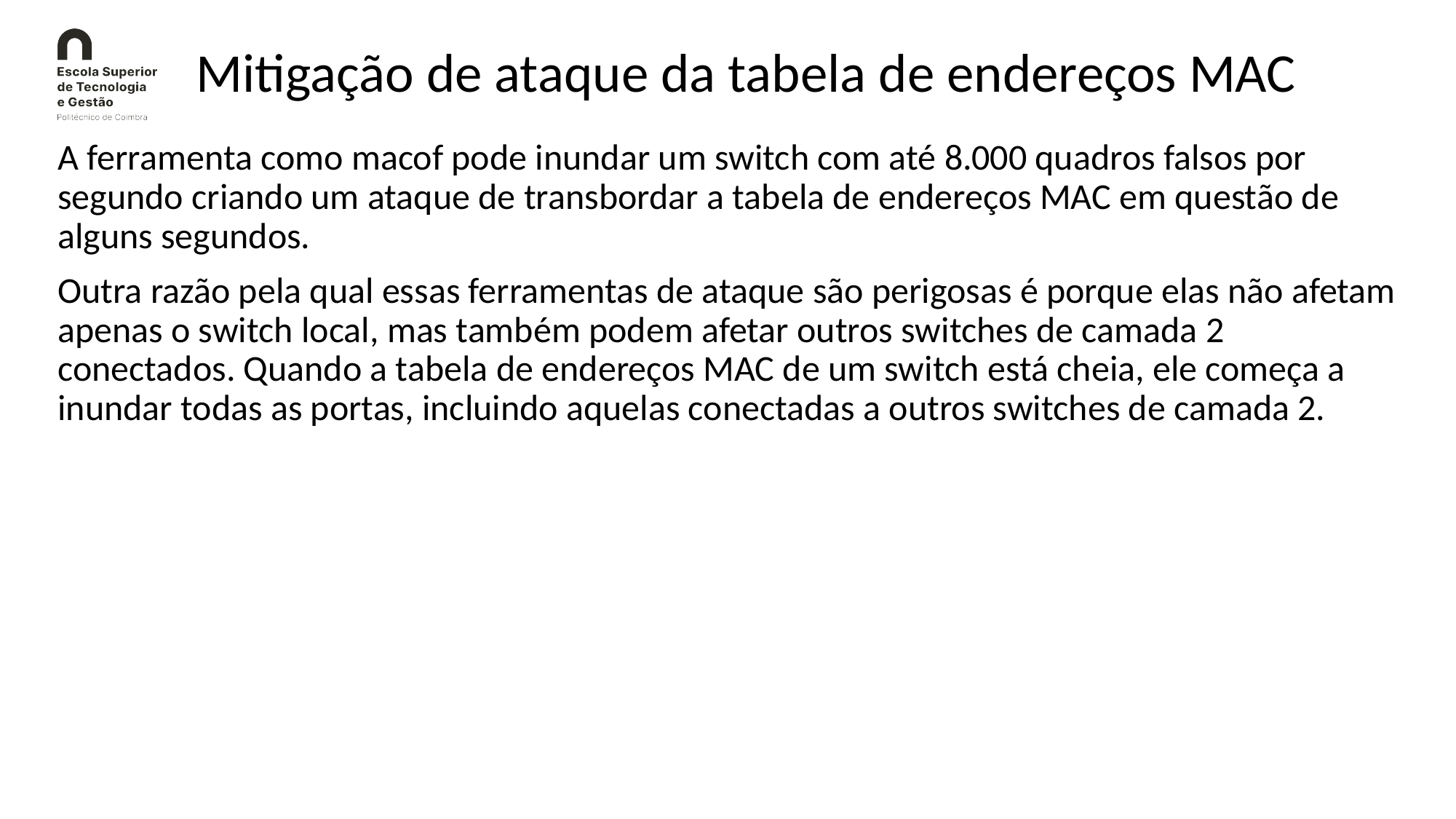

# Mitigação de ataque da tabela de endereços MAC
A ferramenta como macof pode inundar um switch com até 8.000 quadros falsos por segundo criando um ataque de transbordar a tabela de endereços MAC em questão de alguns segundos.
Outra razão pela qual essas ferramentas de ataque são perigosas é porque elas não afetam apenas o switch local, mas também podem afetar outros switches de camada 2 conectados. Quando a tabela de endereços MAC de um switch está cheia, ele começa a inundar todas as portas, incluindo aquelas conectadas a outros switches de camada 2.